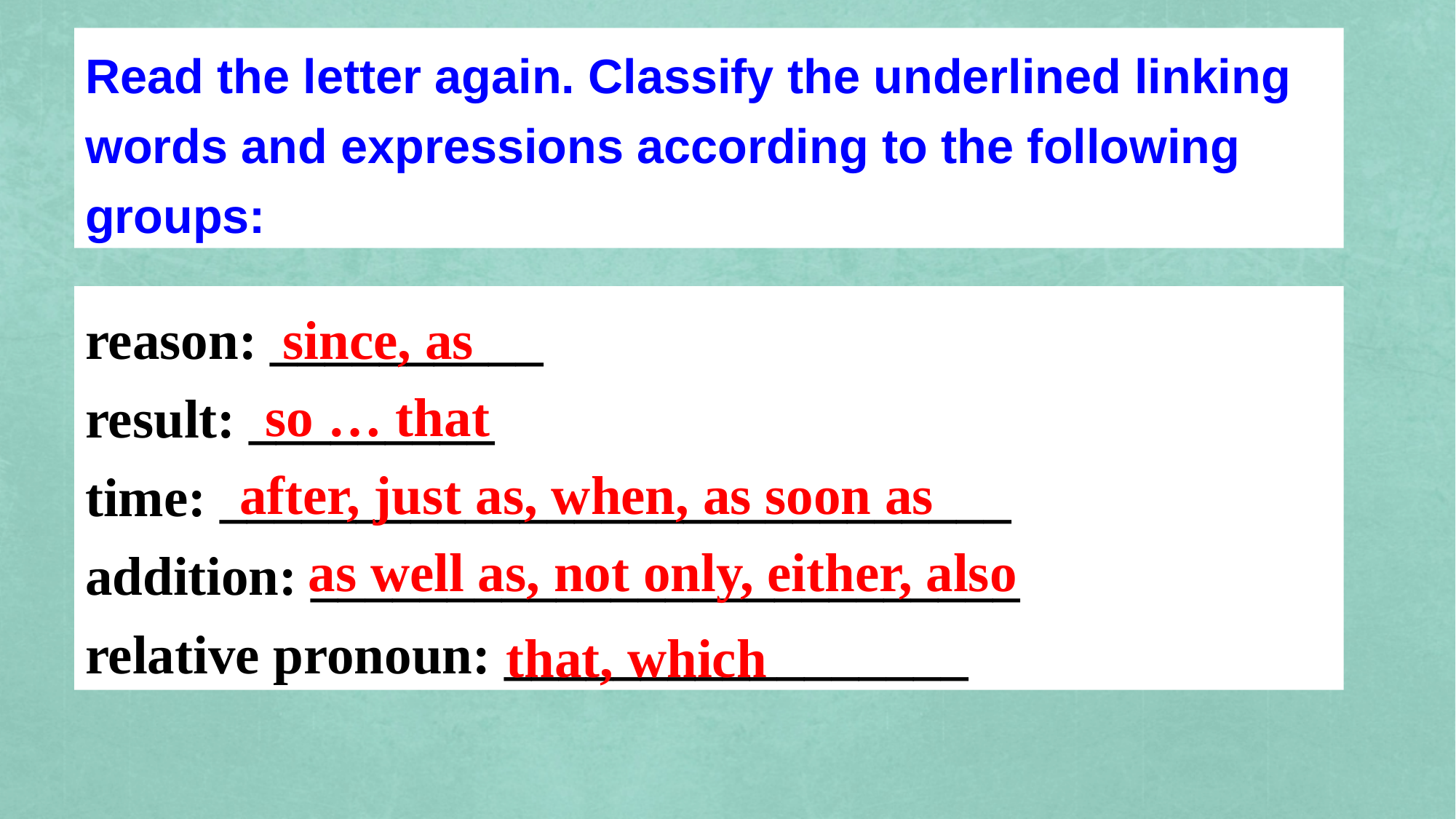

Read the letter again. Classify the underlined linking words and expressions according to the following groups:
since, as
reason: __________
result: _________
time: _____________________________
addition: __________________________
relative pronoun: _________________
so … that
after, just as, when, as soon as
as well as, not only, either, also
that, which